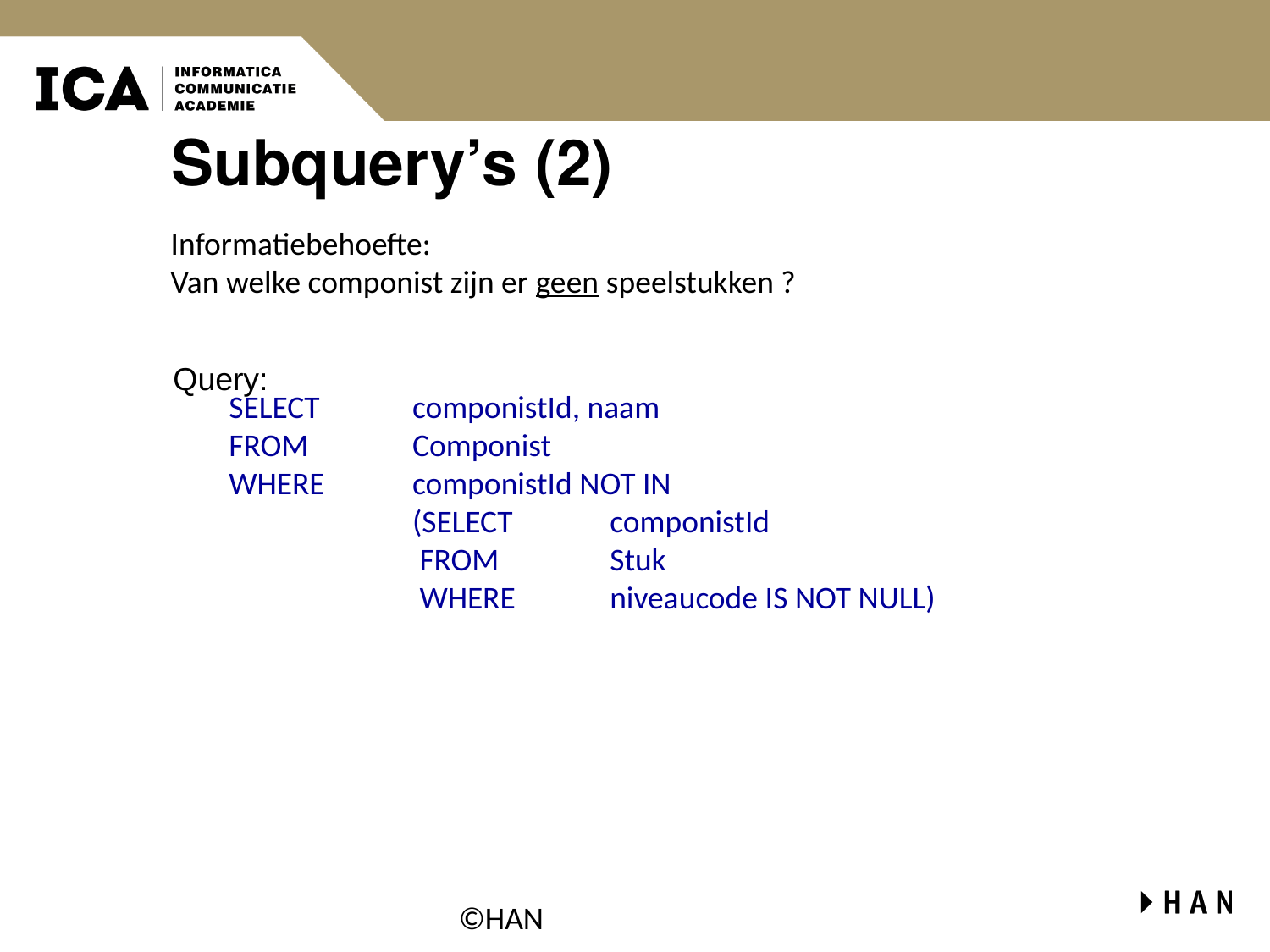

# Subquery’s (2)
Informatiebehoefte:
Van welke componist zijn er geen speelstukken ?

Query:
SELECT	componistId, naam
FROM	Componist
WHERE	componistId NOT IN
	(SELECT	componistId
	 FROM	Stuk
	 WHERE	niveaucode IS NOT NULL)

©HAN